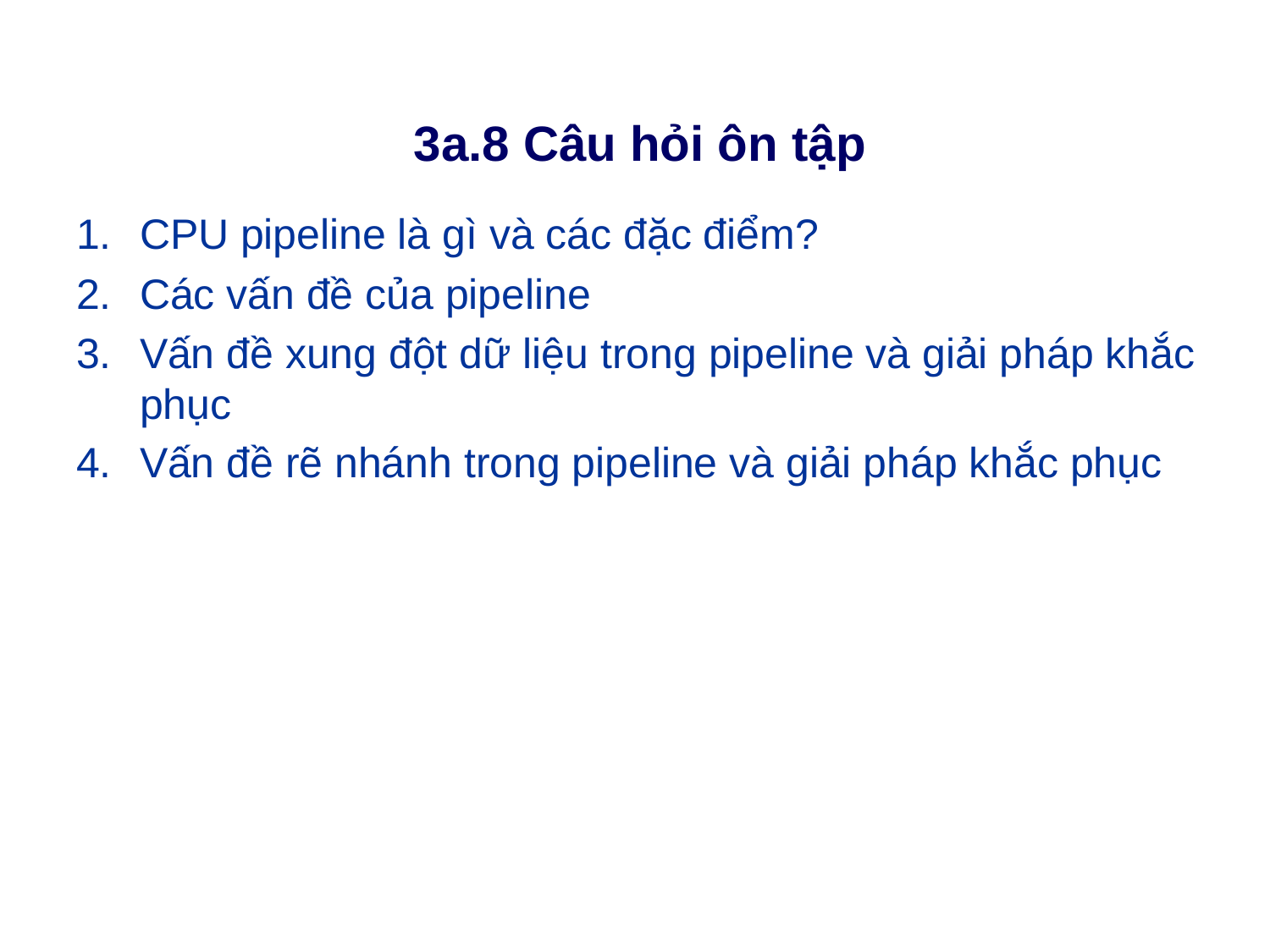

# 3a.8 Câu hỏi ôn tập
CPU pipeline là gì và các đặc điểm?
Các vấn đề của pipeline
Vấn đề xung đột dữ liệu trong pipeline và giải pháp khắc phục
Vấn đề rẽ nhánh trong pipeline và giải pháp khắc phục